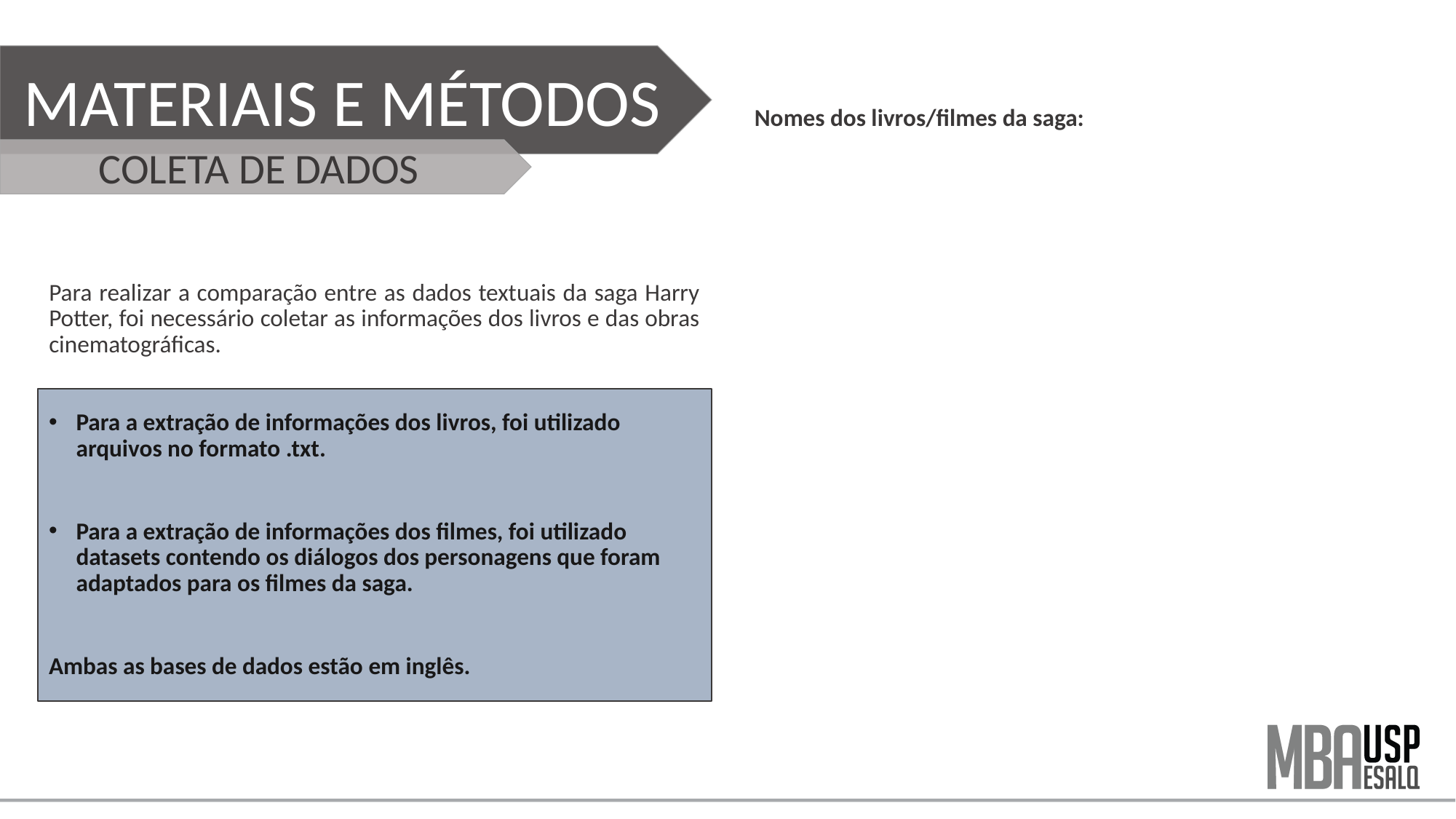

MATERIAIS E MÉTODOS
Nomes dos livros/filmes da saga:

COLETA DE DADOS
Para realizar a comparação entre as dados textuais da saga Harry Potter, foi necessário coletar as informações dos livros e das obras cinematográficas.

Para a extração de informações dos livros, foi utilizado arquivos no formato .txt.

Para a extração de informações dos filmes, foi utilizado datasets contendo os diálogos dos personagens que foram adaptados para os filmes da saga.

Ambas as bases de dados estão em inglês.